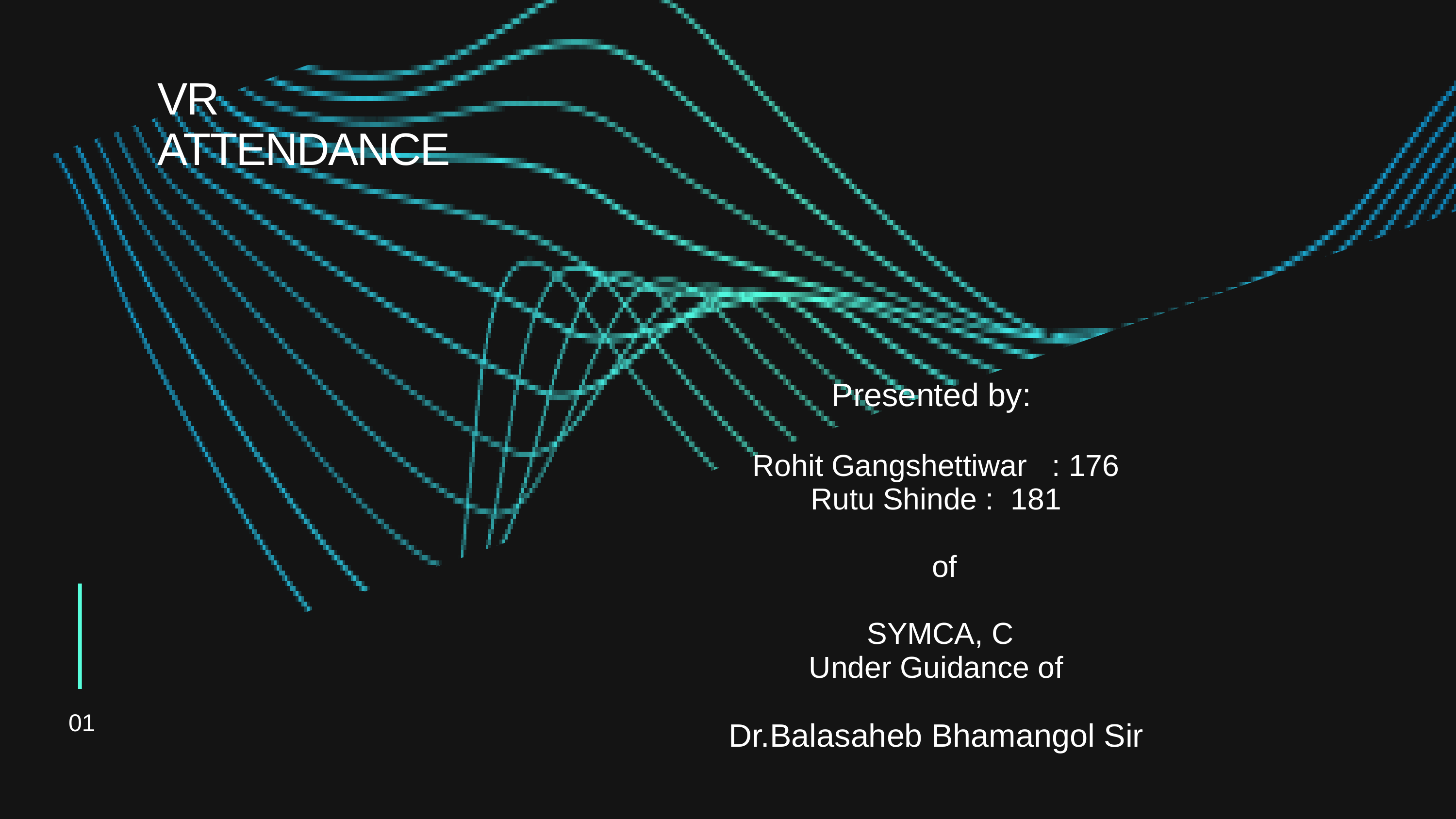

VR ATTENDANCE
Presented by:

Rohit Gangshettiwar   : 176
Rutu Shinde :  181

                                  of
 SYMCA, C
Under Guidance of

Dr.Balasaheb Bhamangol Sir

01